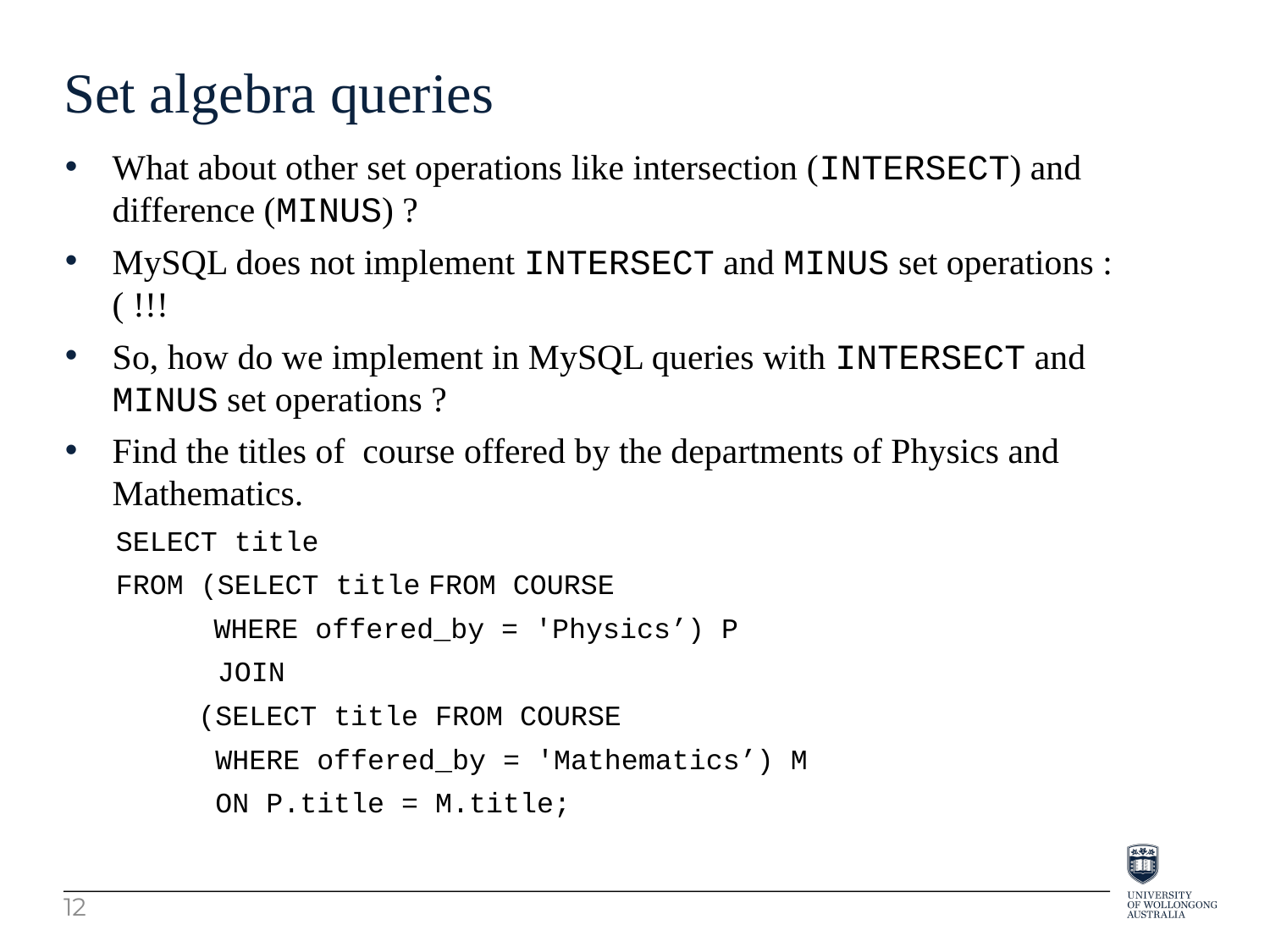

Set algebra queries
What about other set operations like intersection (INTERSECT) and difference (MINUS) ?
MySQL does not implement INTERSECT and MINUS set operations :( !!!
So, how do we implement in MySQL queries with INTERSECT and MINUS set operations ?
Find the titles of  course offered by the departments of Physics and Mathematics.
   SELECT title
   FROM (SELECT title FROM COURSE
                   WHERE offered_by = 'Physics’) P
         JOIN
     (SELECT title FROM COURSE
      WHERE offered_by = 'Mathematics’) M
      ON P.title = M.title;

12